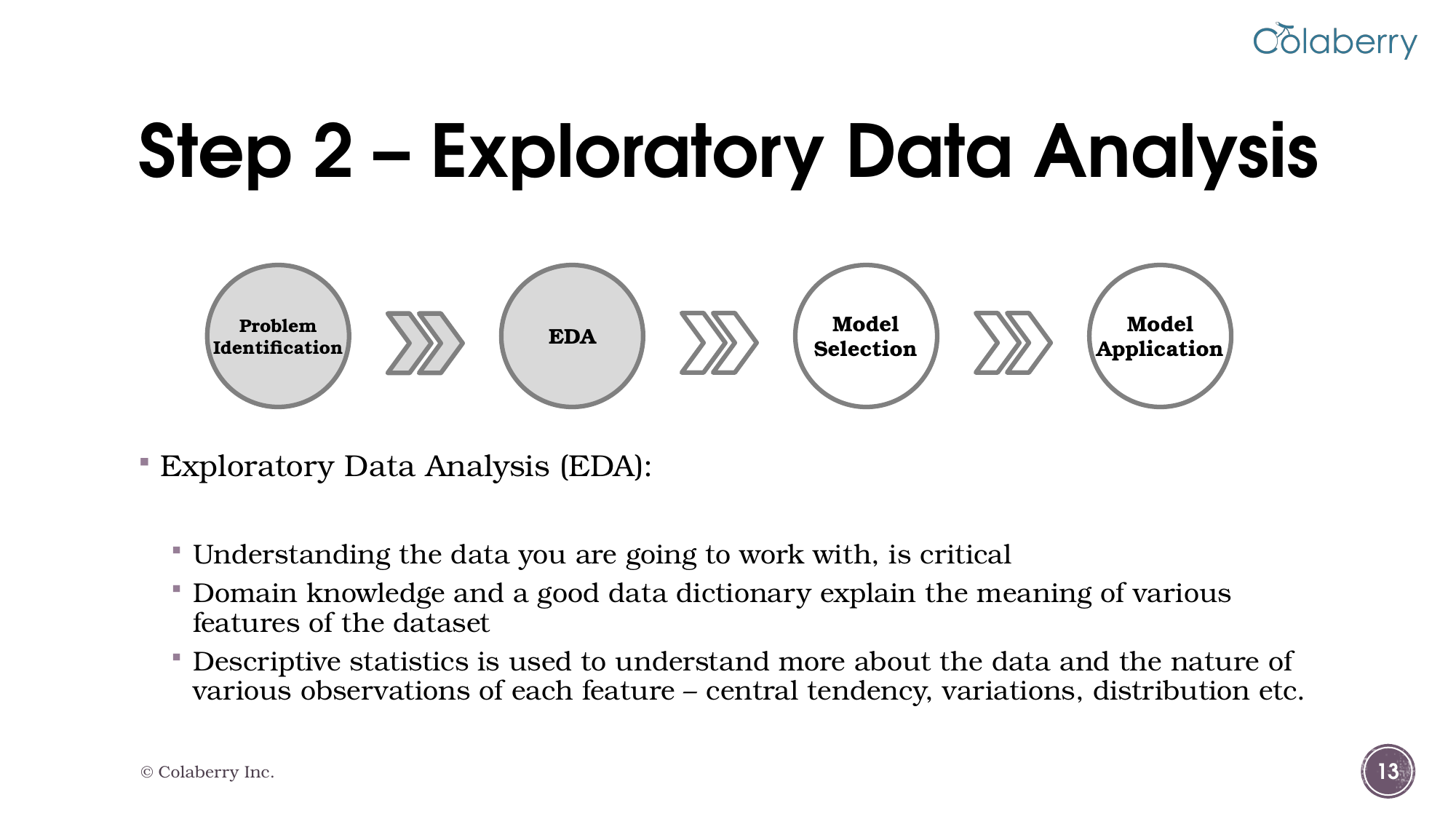

# Step 2 – Exploratory Data Analysis

Model Application
Model Selection
Problem Identification

EDA
Exploratory Data Analysis (EDA):

Understanding the data you are going to work with, is critical
Domain knowledge and a good data dictionary explain the meaning of various features of the dataset
Descriptive statistics is used to understand more about the data and the nature of various observations of each feature – central tendency, variations, distribution etc.

© Colaberry Inc.
13